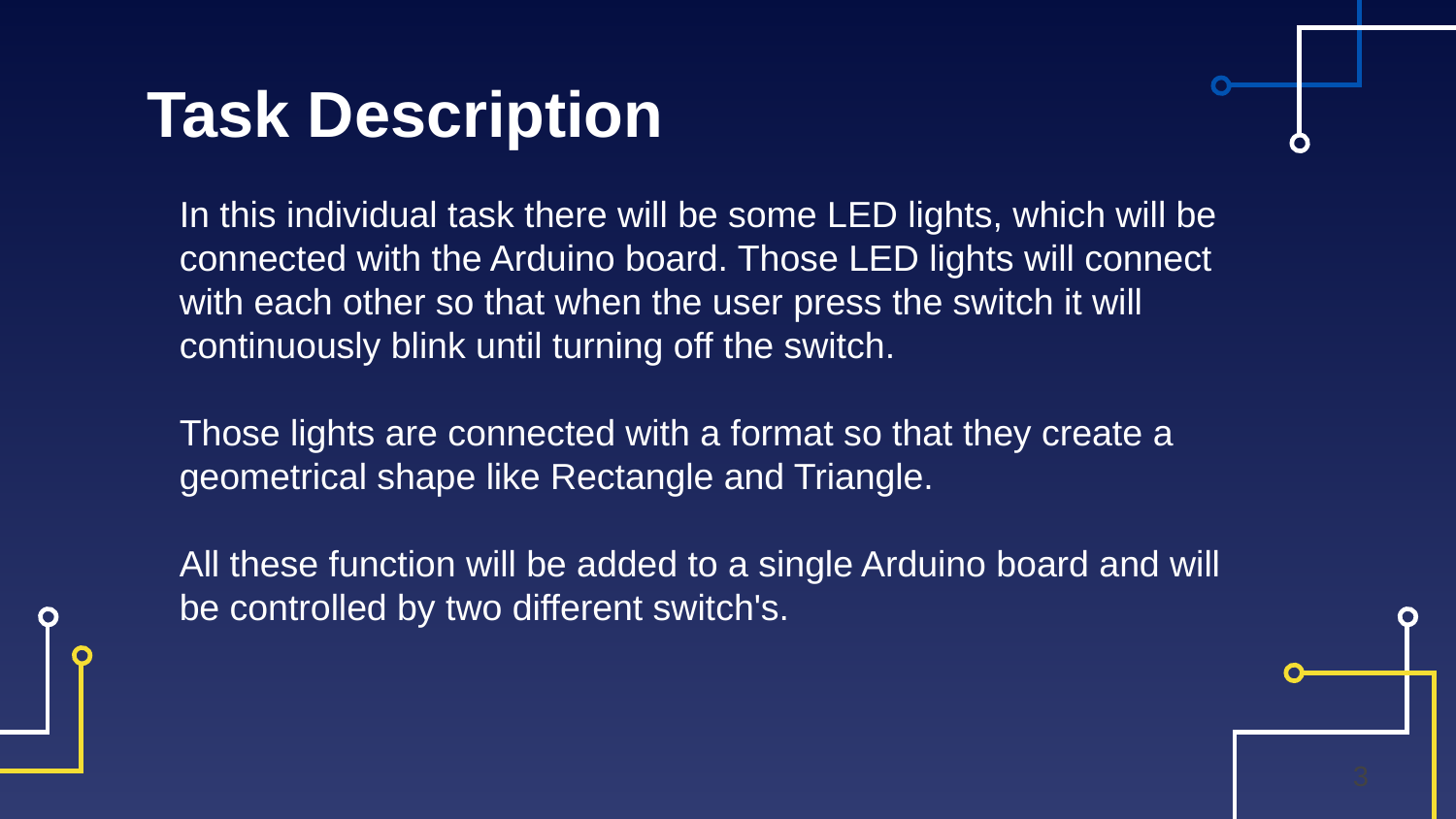

Task Description
In this individual task there will be some LED lights, which will be  connected with the Arduino board. Those LED lights will connect with each other so that when the user press the switch it will continuously blink until turning off the switch.
Those lights are connected with a format so that they create a geometrical shape like Rectangle and Triangle.

All these function will be added to a single Arduino board and will be controlled by two different switch's.
3